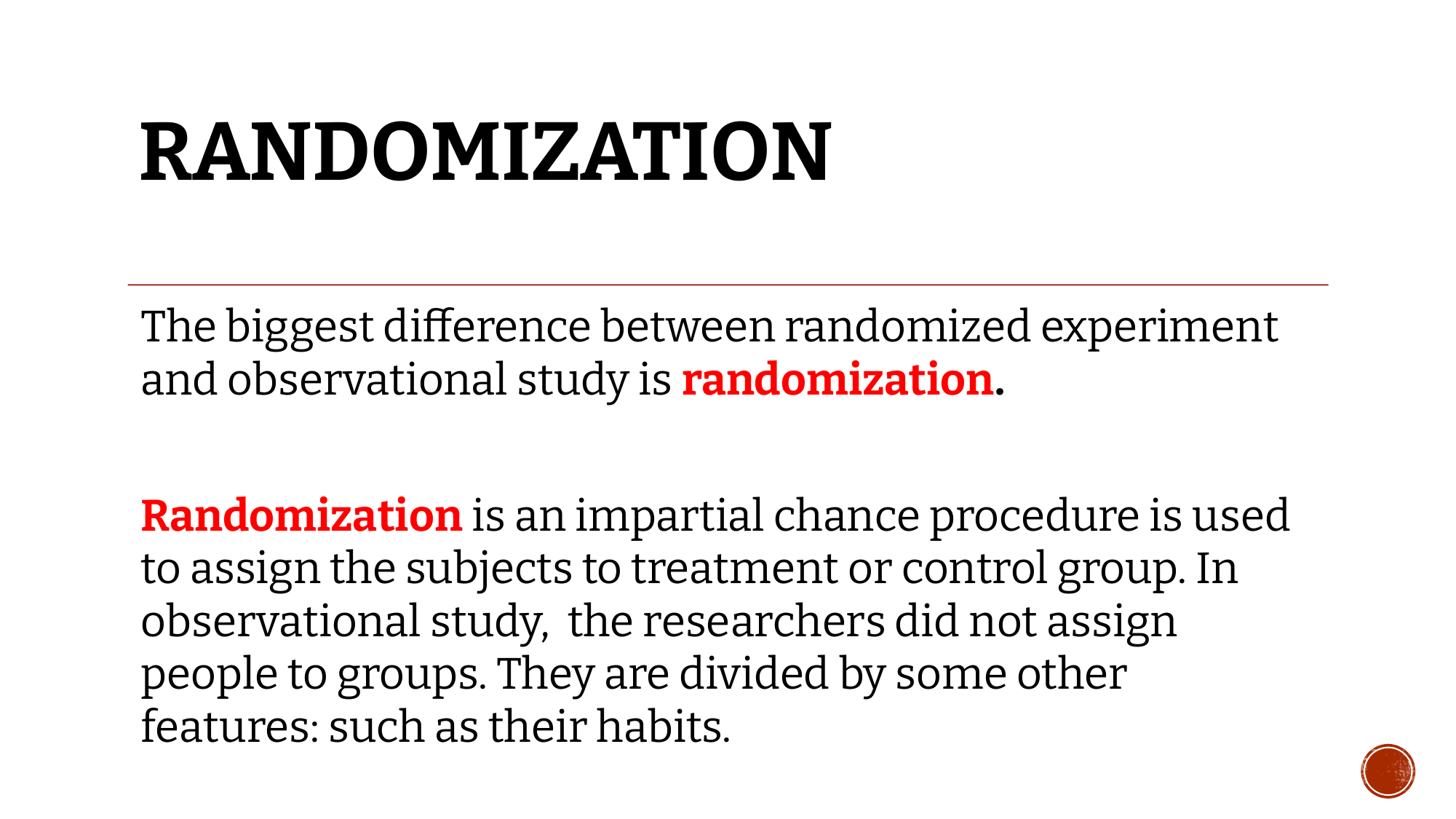

# randomization
The biggest difference between randomized experiment and observational study is randomization.

Randomization is an impartial chance procedure is used to assign the subjects to treatment or control group. In observational study,  the researchers did not assign people to groups. They are divided by some other features: such as their habits.